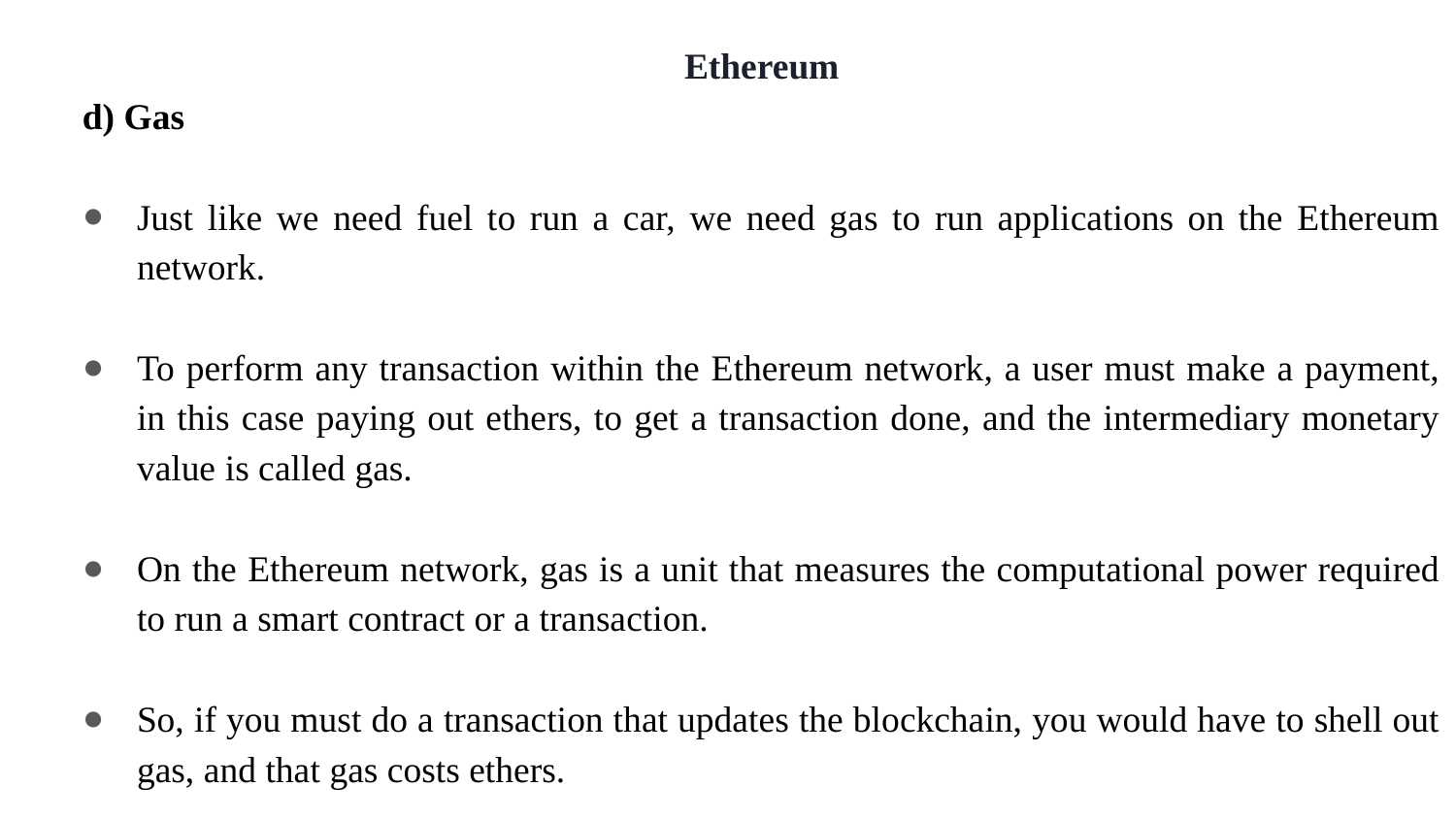

Ethereum
d) Gas

Just like we need fuel to run a car, we need gas to run applications on the Ethereum network.

To perform any transaction within the Ethereum network, a user must make a payment, in this case paying out ethers, to get a transaction done, and the intermediary monetary value is called gas.

On the Ethereum network, gas is a unit that measures the computational power required to run a smart contract or a transaction.

So, if you must do a transaction that updates the blockchain, you would have to shell out gas, and that gas costs ethers.